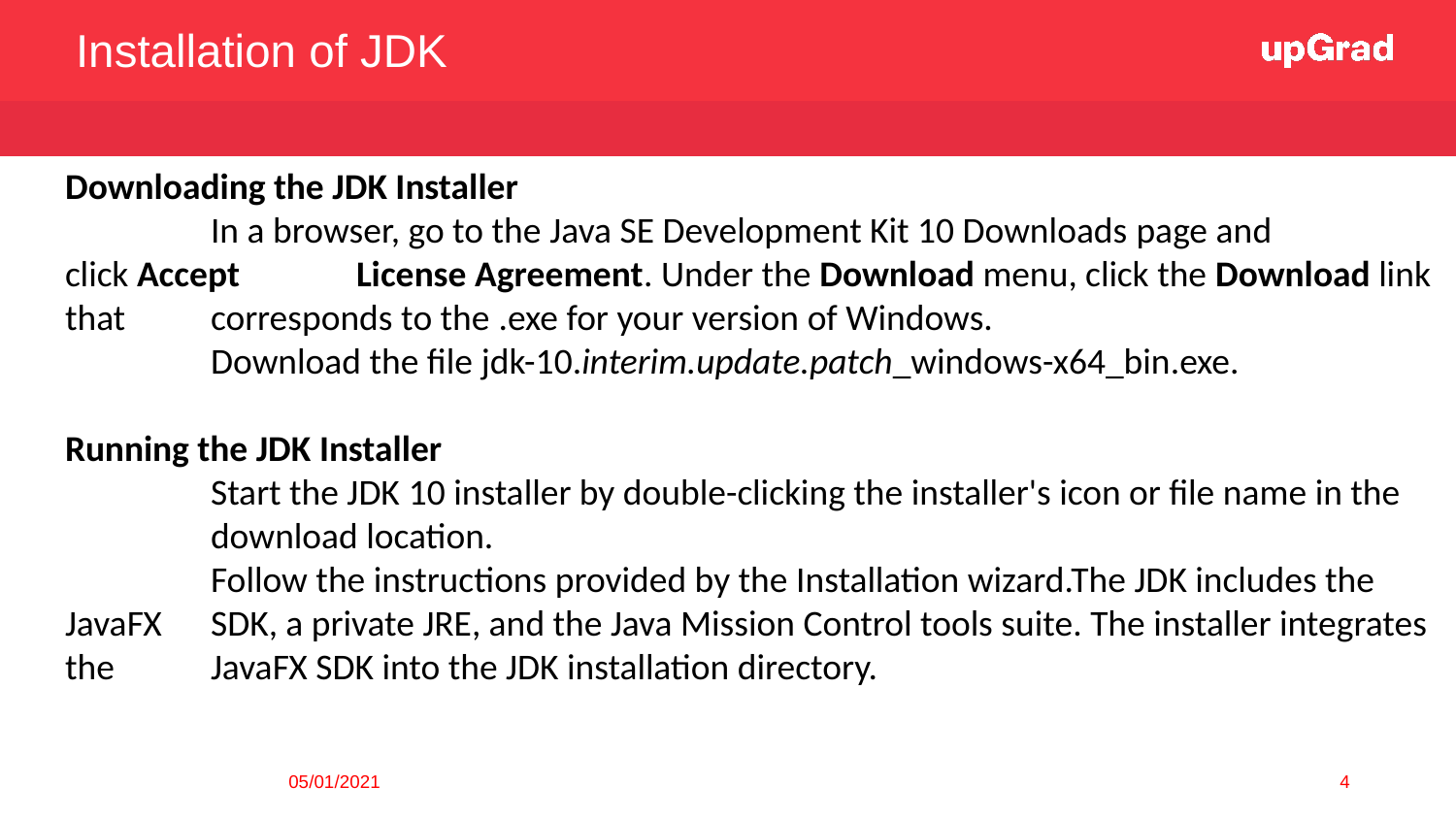

Installation of JDK

Downloading the JDK Installer
	In a browser, go to the Java SE Development Kit 10 Downloads page and click Accept 	License Agreement. Under the Download menu, click the Download link that 	corresponds to the .exe for your version of Windows.
	Download the file jdk-10.interim.update.patch_windows-x64_bin.exe.

Running the JDK Installer
	Start the JDK 10 installer by double-clicking the installer's icon or file name in the 	download location.
	Follow the instructions provided by the Installation wizard.The JDK includes the JavaFX 	SDK, a private JRE, and the Java Mission Control tools suite. The installer integrates the 	JavaFX SDK into the JDK installation directory.

4
05/01/2021